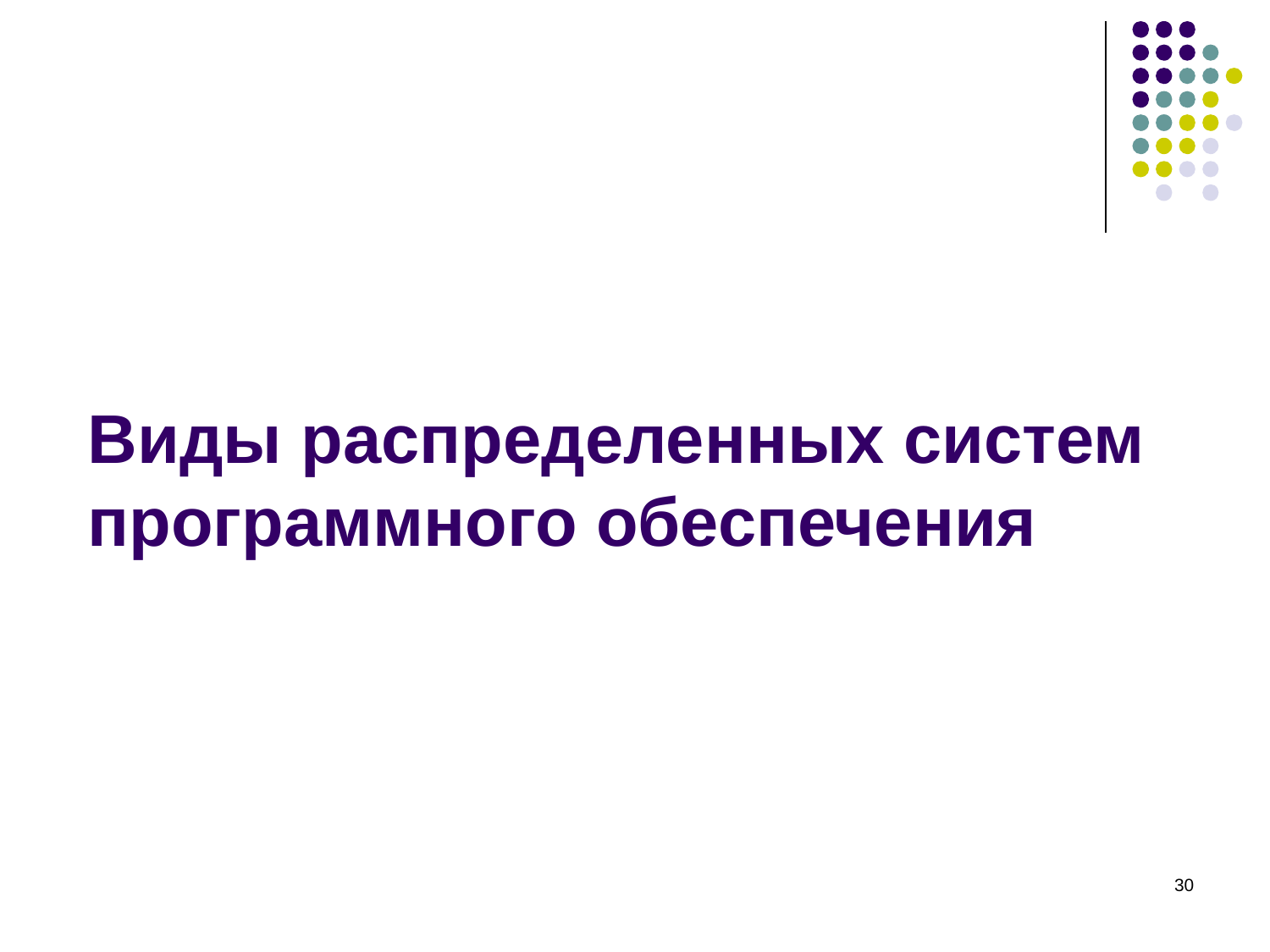

# Виды распределенных систем программного обеспечения
30